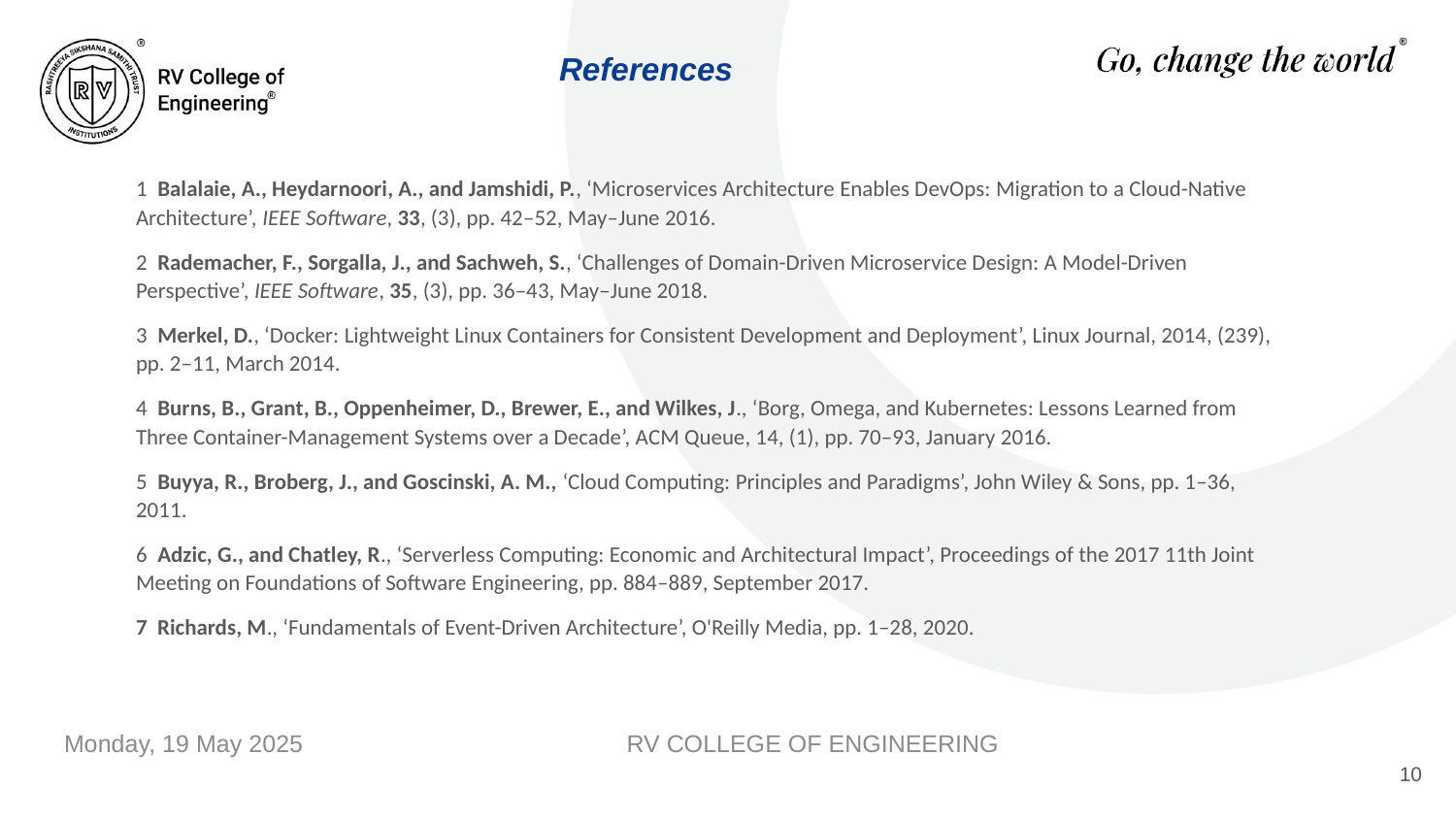

# References
1  Balalaie, A., Heydarnoori, A., and Jamshidi, P., ‘Microservices Architecture Enables DevOps: Migration to a Cloud-Native Architecture’, IEEE Software, 33, (3), pp. 42–52, May–June 2016.
2  Rademacher, F., Sorgalla, J., and Sachweh, S., ‘Challenges of Domain-Driven Microservice Design: A Model-Driven Perspective’, IEEE Software, 35, (3), pp. 36–43, May–June 2018.
3  Merkel, D., ‘Docker: Lightweight Linux Containers for Consistent Development and Deployment’, Linux Journal, 2014, (239), pp. 2–11, March 2014.
4  Burns, B., Grant, B., Oppenheimer, D., Brewer, E., and Wilkes, J., ‘Borg, Omega, and Kubernetes: Lessons Learned from Three Container-Management Systems over a Decade’, ACM Queue, 14, (1), pp. 70–93, January 2016.
5  Buyya, R., Broberg, J., and Goscinski, A. M., ‘Cloud Computing: Principles and Paradigms’, John Wiley & Sons, pp. 1–36, 2011.
6  Adzic, G., and Chatley, R., ‘Serverless Computing: Economic and Architectural Impact’, Proceedings of the 2017 11th Joint Meeting on Foundations of Software Engineering, pp. 884–889, September 2017.
7  Richards, M., ‘Fundamentals of Event-Driven Architecture’, O'Reilly Media, pp. 1–28, 2020.

Monday, 19 May 2025
RV COLLEGE OF ENGINEERING
10